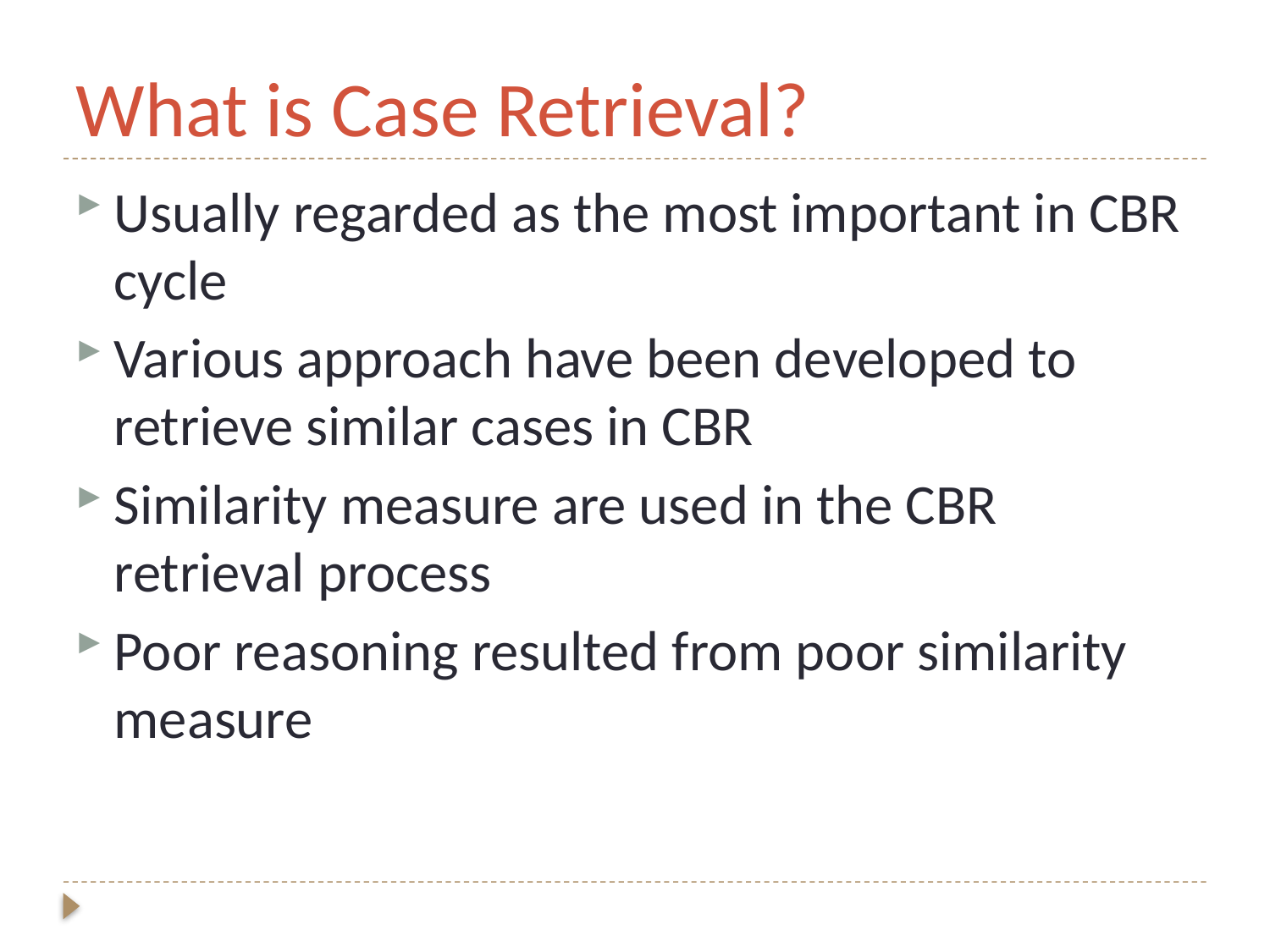

# What is Case Retrieval?
Usually regarded as the most important in CBR cycle
Various approach have been developed to retrieve similar cases in CBR
Similarity measure are used in the CBR retrieval process
Poor reasoning resulted from poor similarity measure